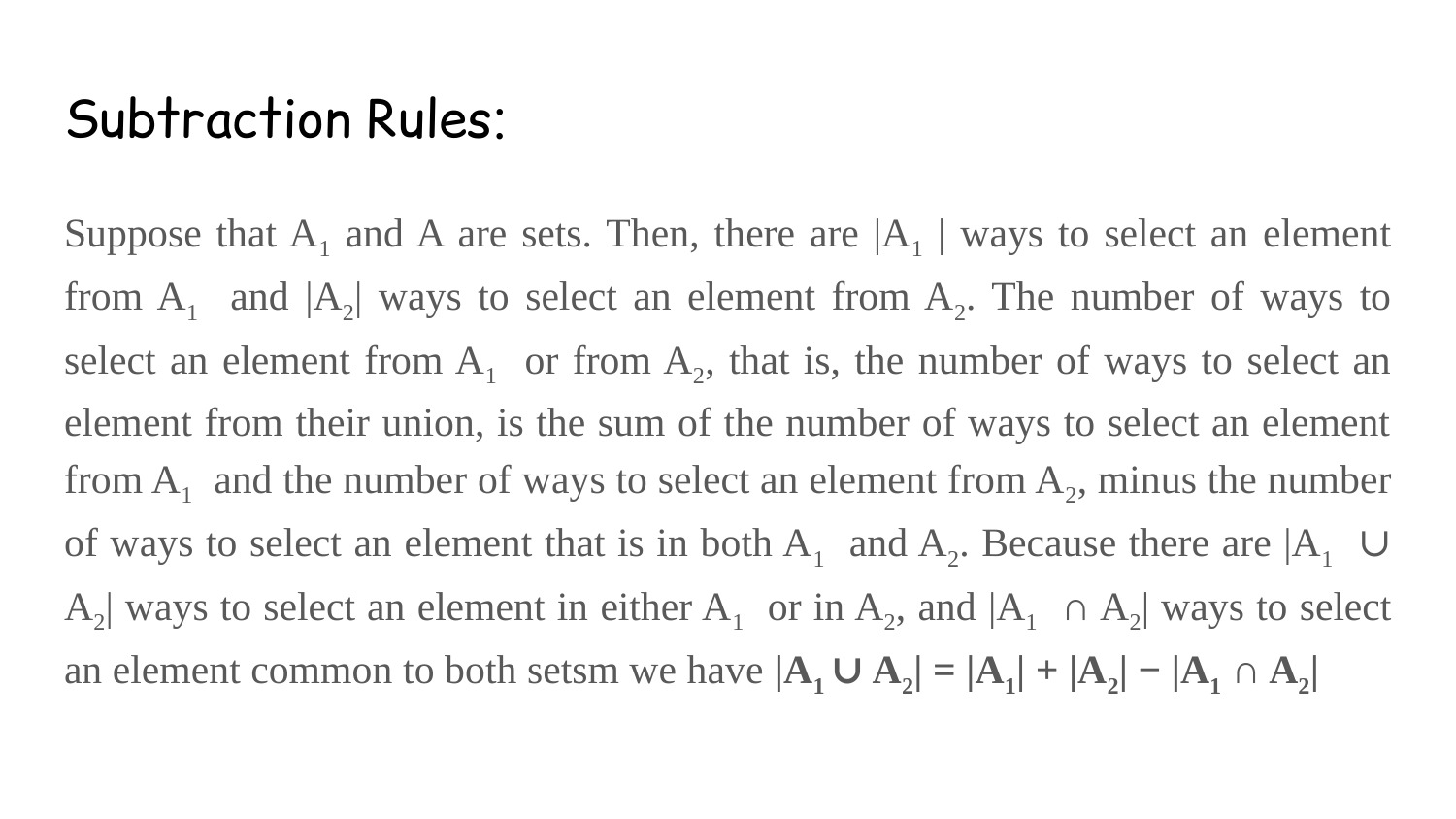

# Subtraction Rules:
Suppose that A1 and A are sets. Then, there are |A1 | ways to select an element from A1  and |A2| ways to select an element from A2. The number of ways to select an element from A1  or from A2, that is, the number of ways to select an element from their union, is the sum of the number of ways to select an element from A1  and the number of ways to select an element from A2, minus the number of ways to select an element that is in both A1  and A2. Because there are |A1  ∪ A2| ways to select an element in either A1  or in A2, and |A1  ∩ A2| ways to select an element common to both setsm we have |A1 ∪ A2| = |A1| + |A2| − |A1 ∩ A2|